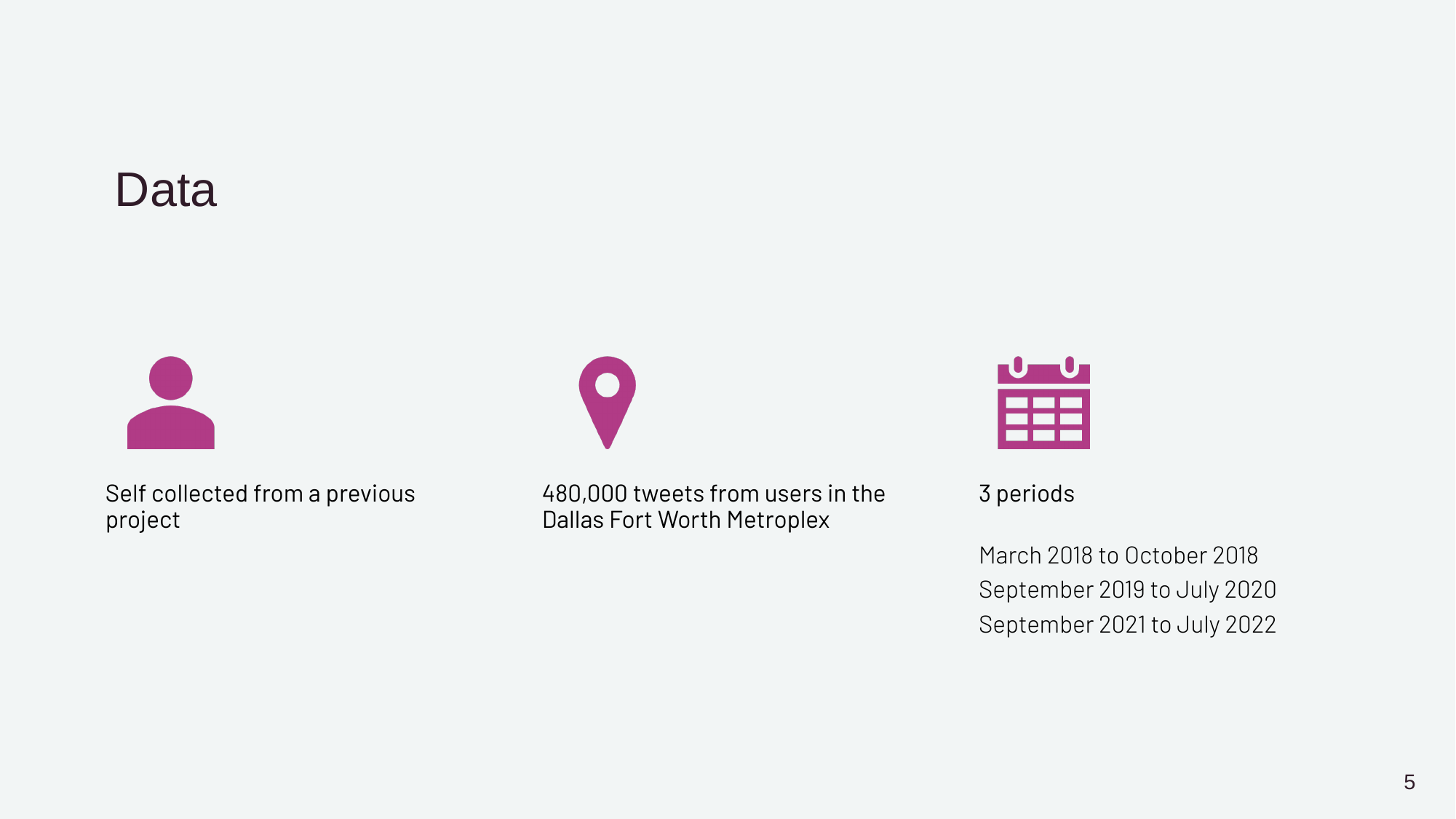

# Data
Self collected from a previous project
480,000 tweets from users in the Dallas Fort Worth Metroplex
3 periods
March 2018 to October 2018
September 2019 to July 2020
September 2021 to July 2022
5